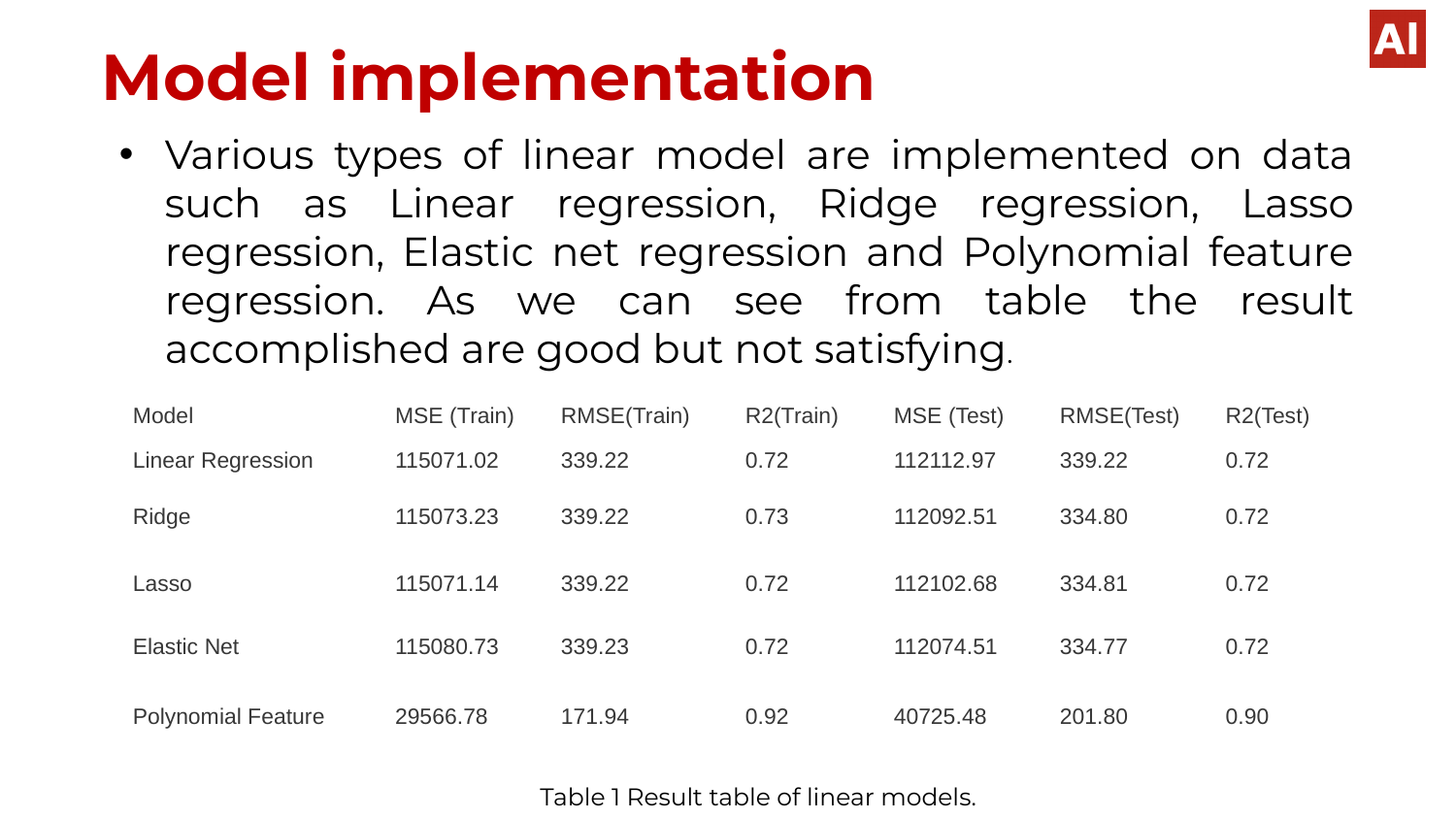

Model implementation
Various types of linear model are implemented on data such as Linear regression, Ridge regression, Lasso regression, Elastic net regression and Polynomial feature regression. As we can see from table the result accomplished are good but not satisfying.
| Model | MSE (Train) | RMSE(Train) | R2(Train) | MSE (Test) | RMSE(Test) | R2(Test) |
| --- | --- | --- | --- | --- | --- | --- |
| Linear Regression | 115071.02 | 339.22 | 0.72 | 112112.97 | 339.22 | 0.72 |
| Ridge | 115073.23 | 339.22 | 0.73 | 112092.51 | 334.80 | 0.72 |
| Lasso | 115071.14 | 339.22 | 0.72 | 112102.68 | 334.81 | 0.72 |
| Elastic Net | 115080.73 | 339.23 | 0.72 | 112074.51 | 334.77 | 0.72 |
| Polynomial Feature | 29566.78 | 171.94 | 0.92 | 40725.48 | 201.80 | 0.90 |
Table 1 Result table of linear models.